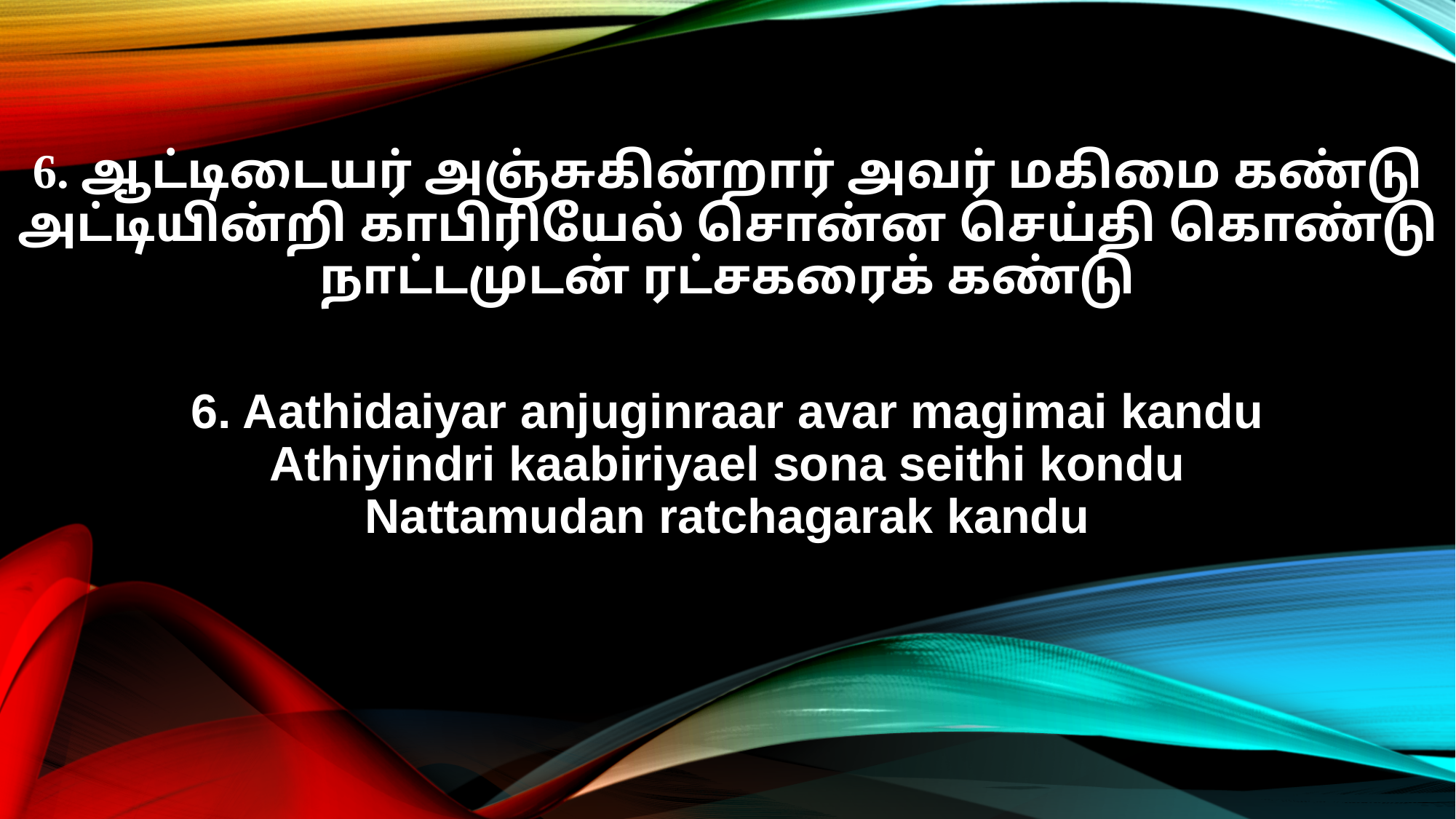

6. ஆட்டிடையர் அஞ்சுகின்றார் அவர் மகிமை கண்டு
அட்டியின்றி காபிரியேல் சொன்ன செய்தி கொண்டு
நாட்டமுடன் ரட்சகரைக் கண்டு

6. Aathidaiyar anjuginraar avar magimai kandu
Athiyindri kaabiriyael sona seithi kondu
Nattamudan ratchagarak kandu